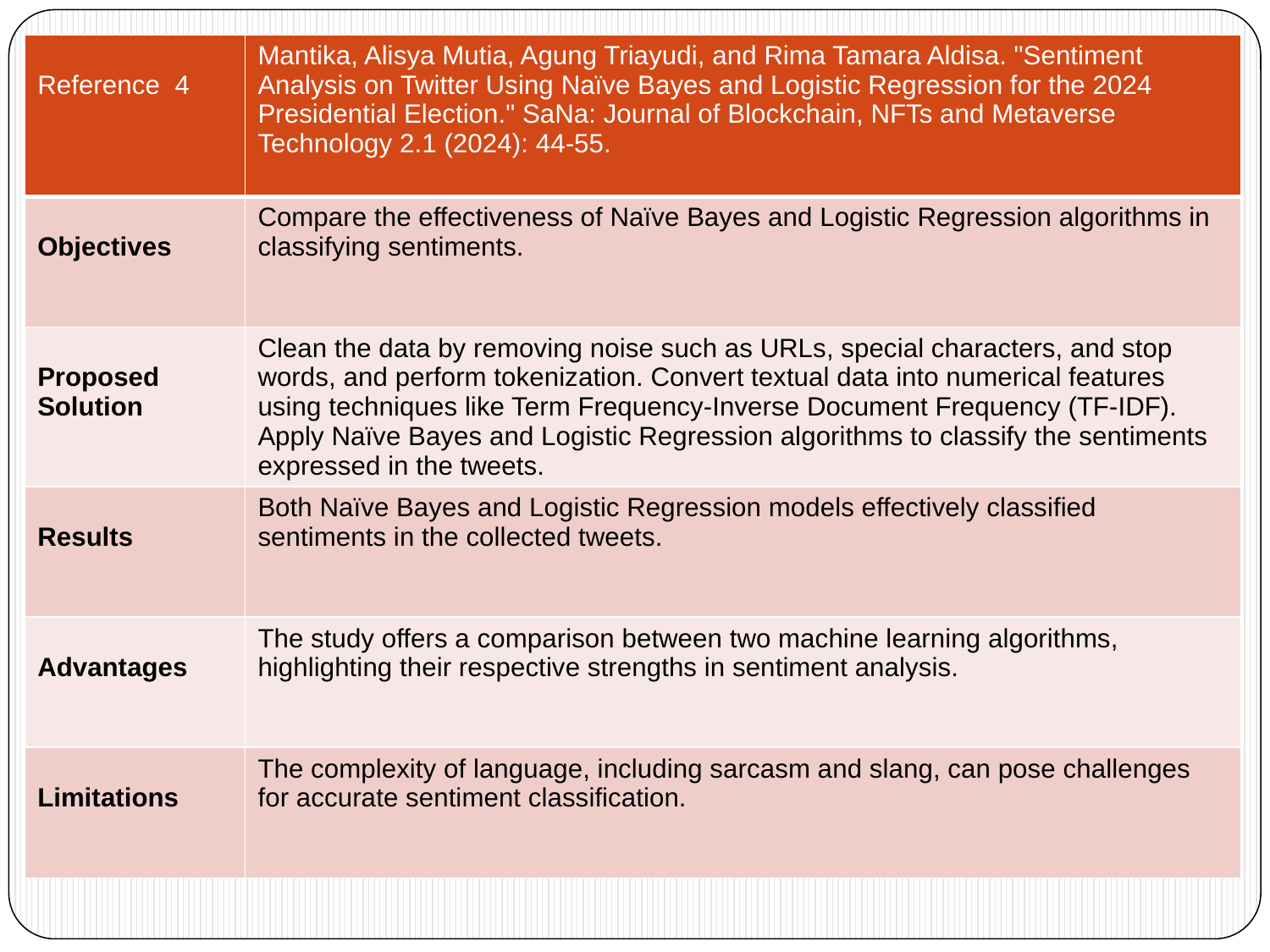

| Reference 4 | Mantika, Alisya Mutia, Agung Triayudi, and Rima Tamara Aldisa. "Sentiment Analysis on Twitter Using Naïve Bayes and Logistic Regression for the 2024 Presidential Election." SaNa: Journal of Blockchain, NFTs and Metaverse Technology 2.1 (2024): 44-55. |
| --- | --- |
| Objectives | Compare the effectiveness of Naïve Bayes and Logistic Regression algorithms in classifying sentiments. |
| Proposed Solution | Clean the data by removing noise such as URLs, special characters, and stop words, and perform tokenization. Convert textual data into numerical features using techniques like Term Frequency-Inverse Document Frequency (TF-IDF). Apply Naïve Bayes and Logistic Regression algorithms to classify the sentiments expressed in the tweets. |
| Results | Both Naïve Bayes and Logistic Regression models effectively classified sentiments in the collected tweets. |
| Advantages | The study offers a comparison between two machine learning algorithms, highlighting their respective strengths in sentiment analysis. |
| Limitations | The complexity of language, including sarcasm and slang, can pose challenges for accurate sentiment classification. |